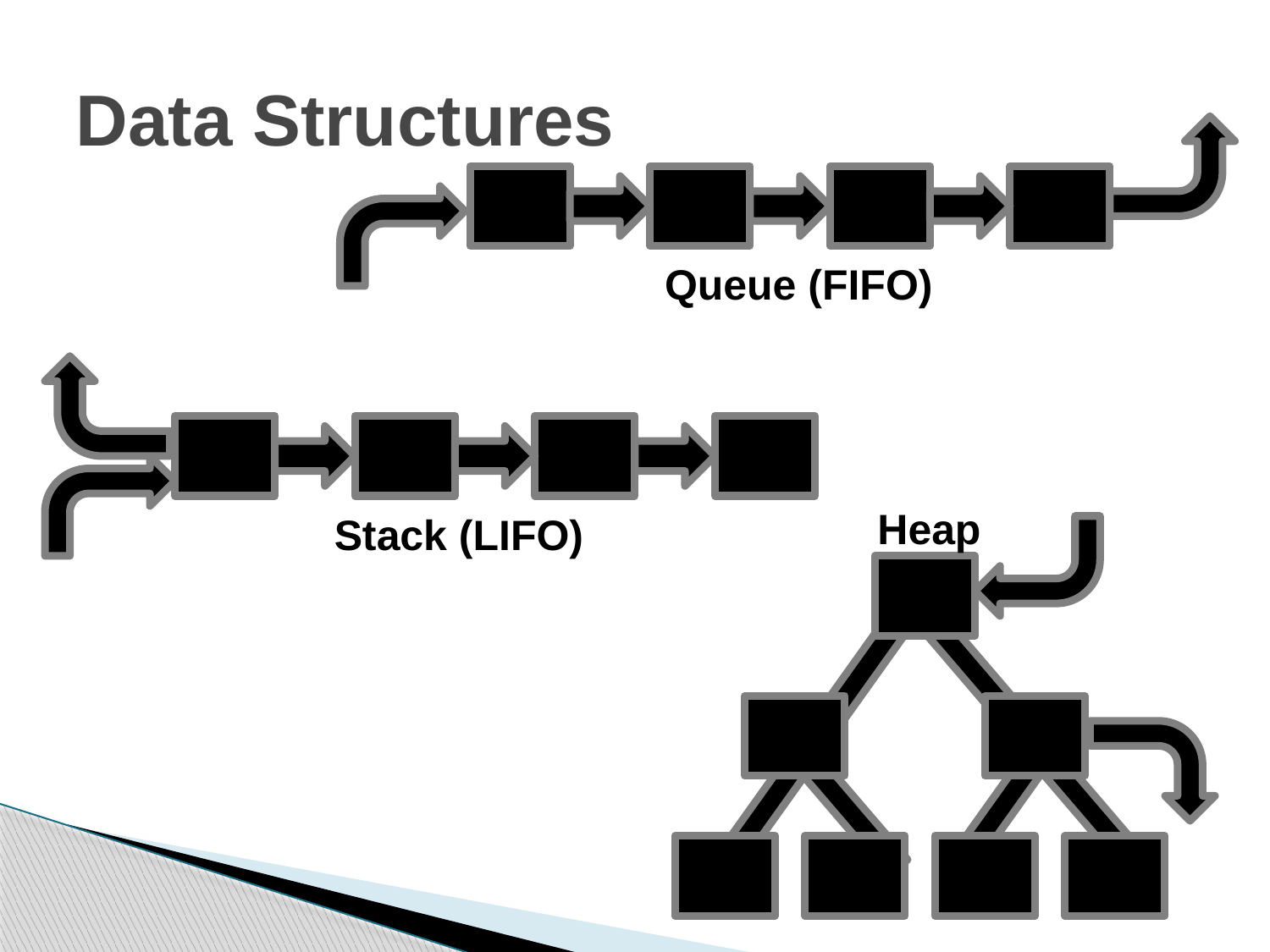

# Data Structures

Queue (FIFO)

Heap
Stack (LIFO)